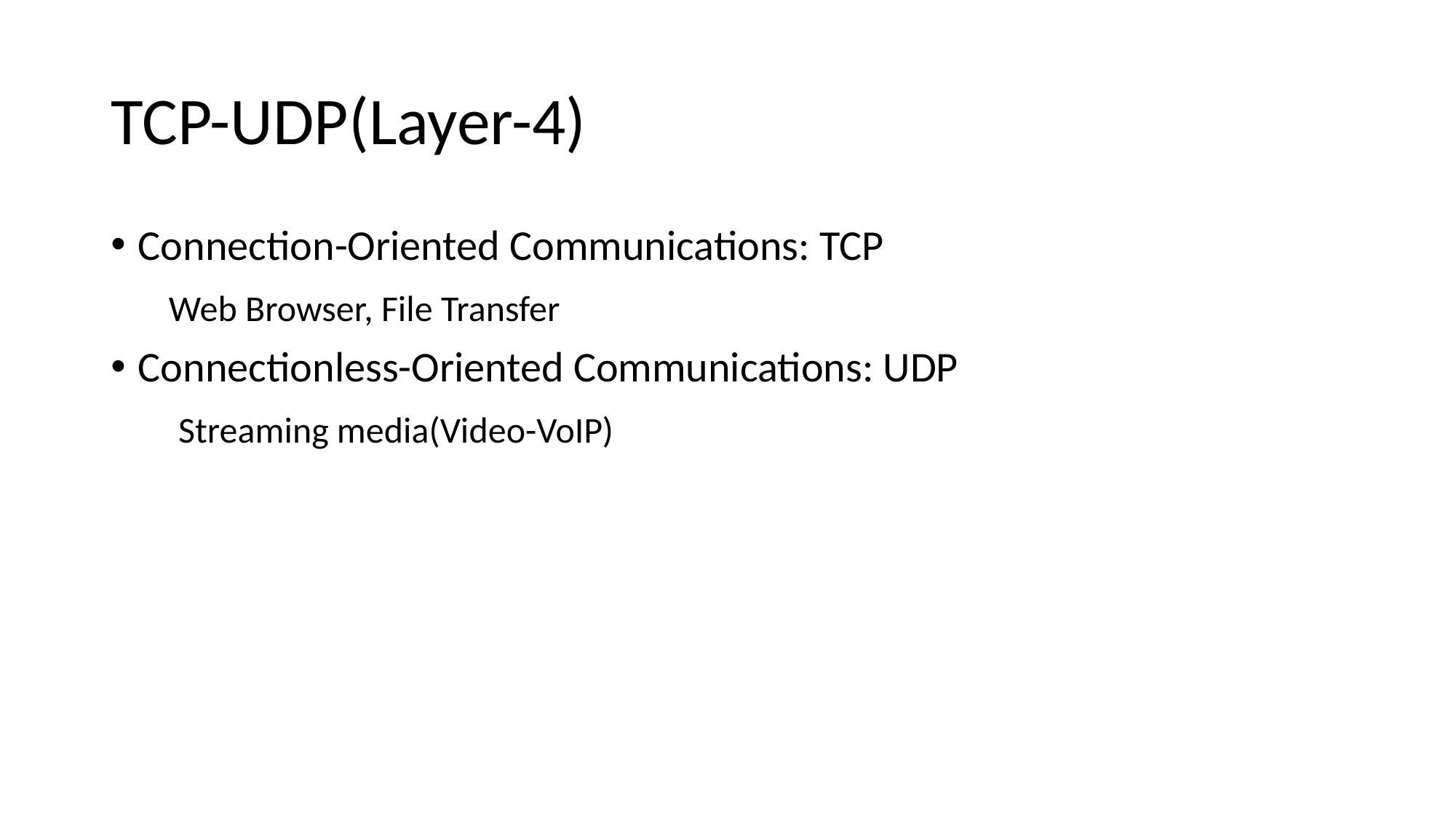

# TCP-UDP(Layer-4)
Connection-Oriented Communications: TCP
      Web Browser, File Transfer
Connectionless-Oriented Communications: UDP
       Streaming media(Video-VoIP)